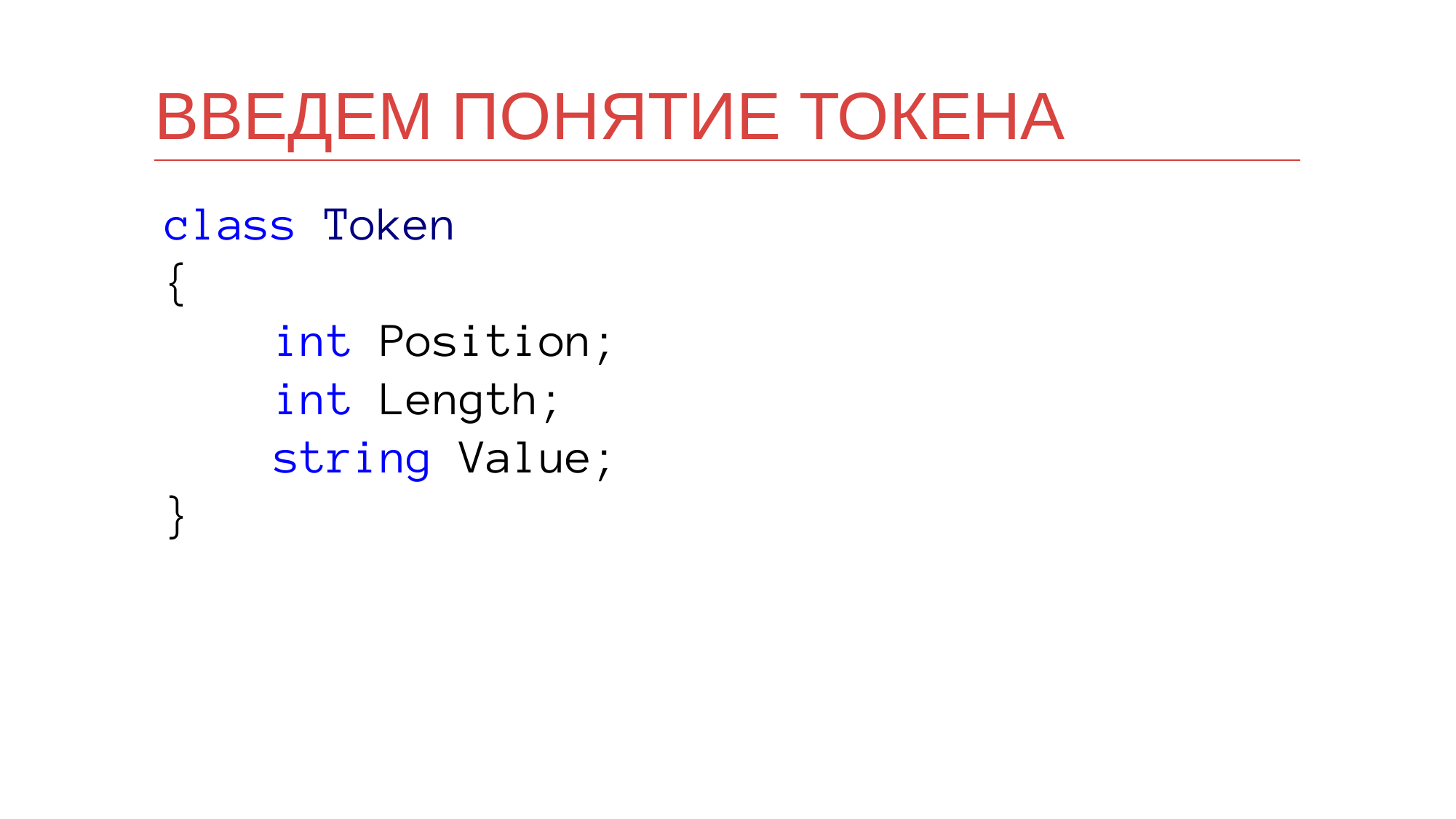

# Введем понятие токена
class Token
{
	int Position;
	int Length;
	string Value;
}